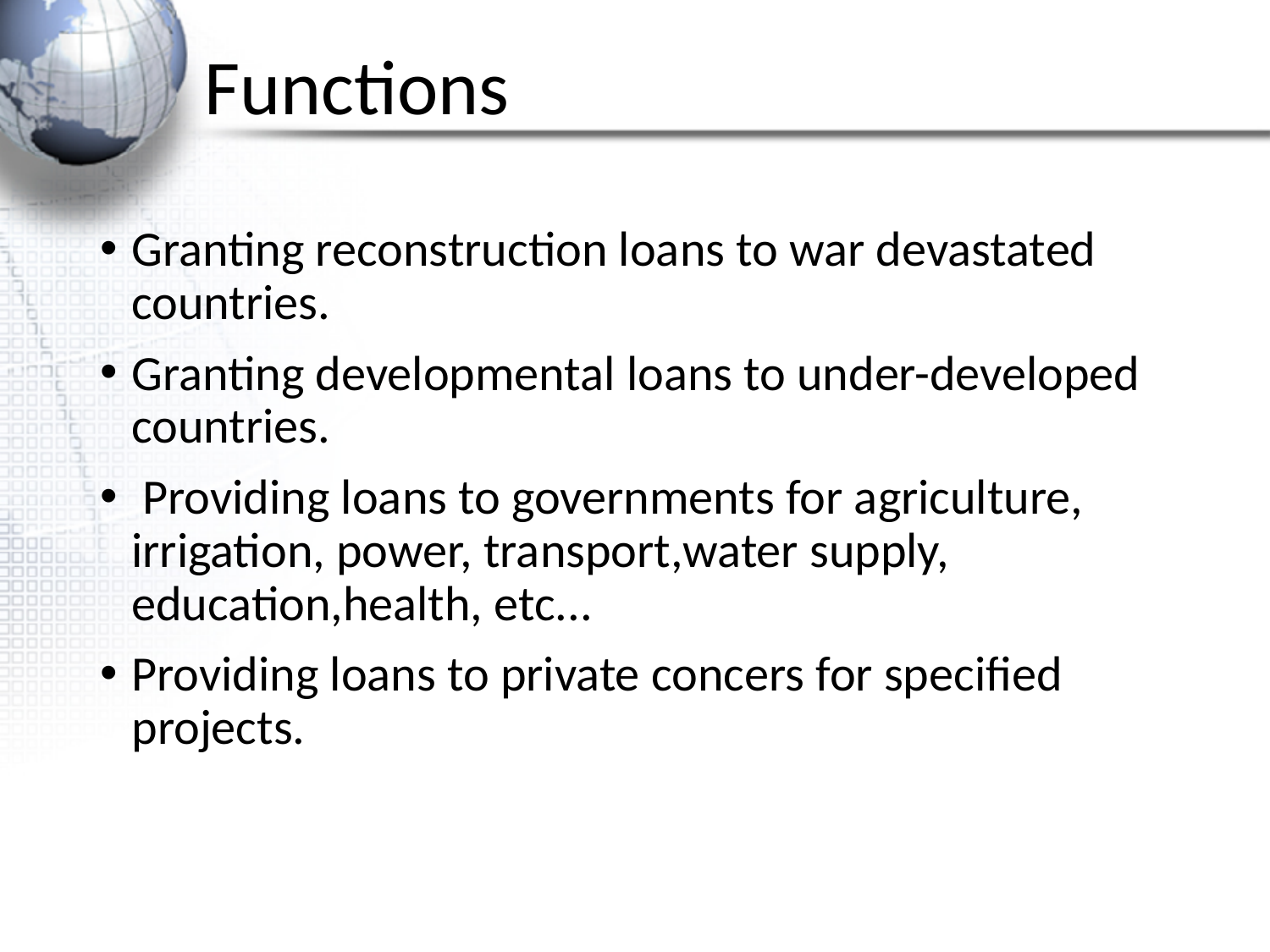

# Functions
Granting reconstruction loans to war devastated countries.
Granting developmental loans to under-developed countries.
 Providing loans to governments for agriculture, irrigation, power, transport,water supply, education,health, etc...
Providing loans to private concers for specified projects.